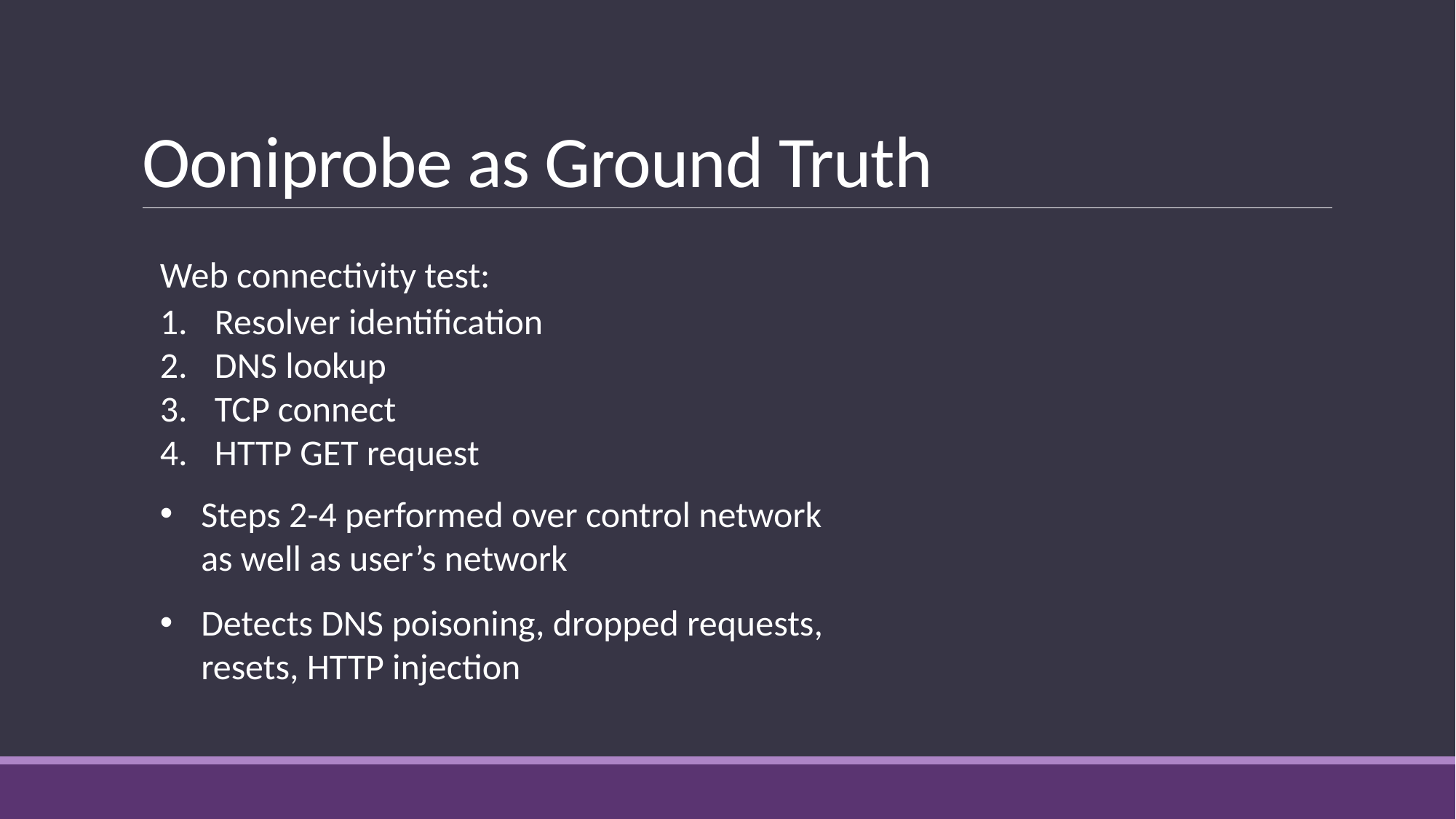

# Ooniprobe as Ground Truth
Web connectivity test:
Resolver identification
DNS lookup
TCP connect
HTTP GET request
Steps 2-4 performed over control network as well as user’s network
Detects DNS poisoning, dropped requests, resets, HTTP injection